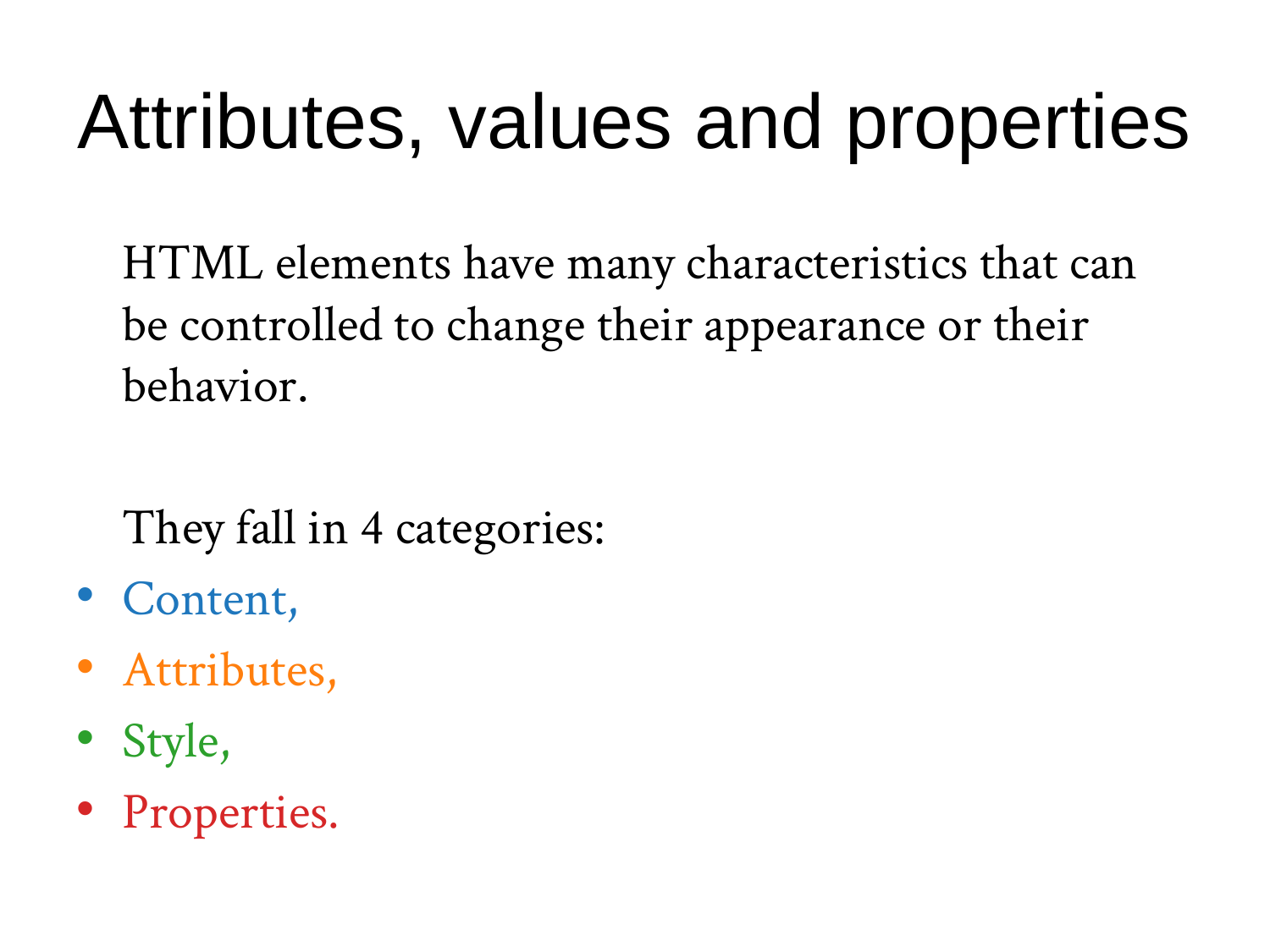

# Attributes, values and properties
HTML elements have many characteristics that can be controlled to change their appearance or their behavior.

They fall in 4 categories:
Content,
Attributes,
Style,
Properties.